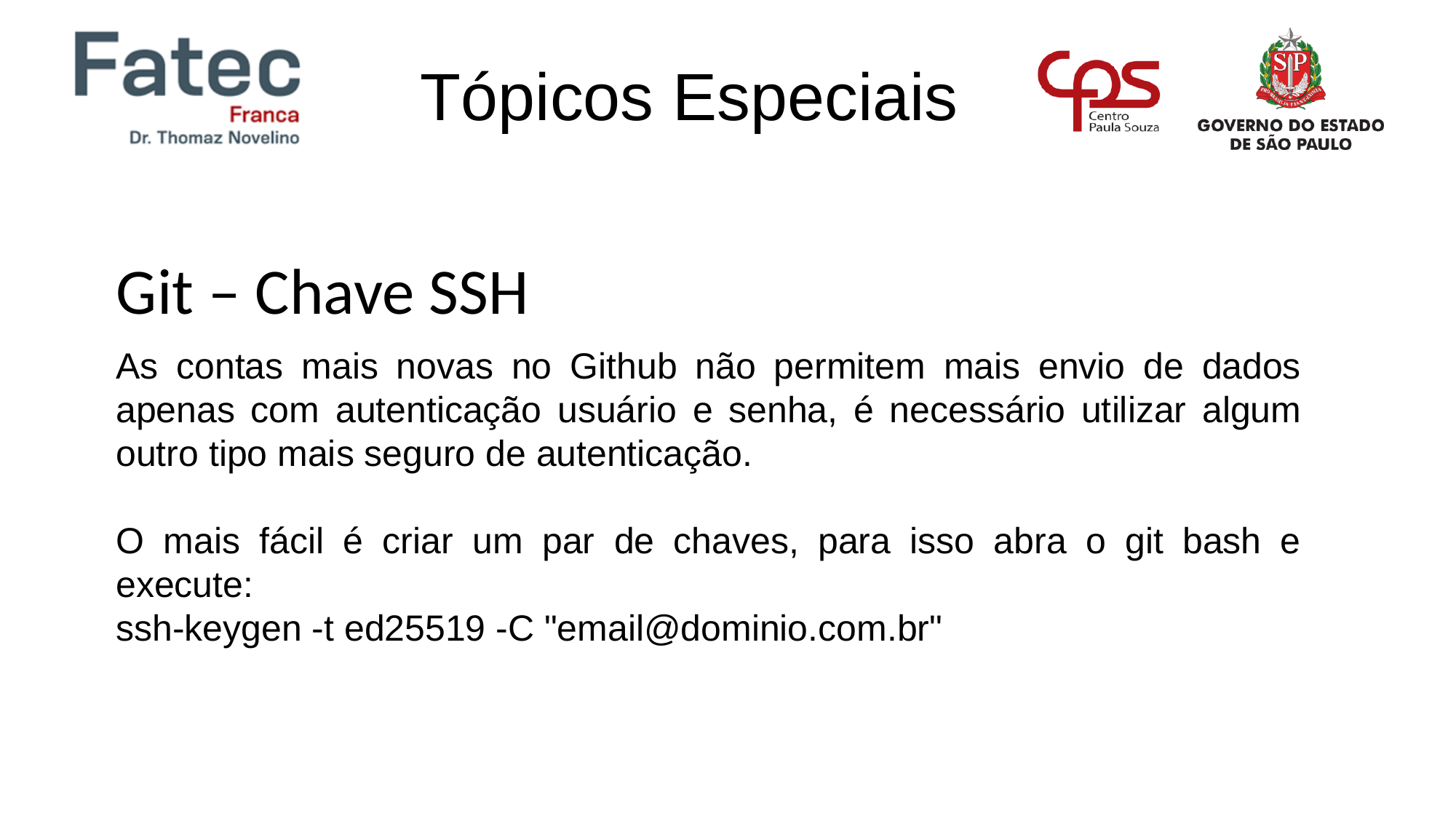

Git – Chave SSH
As contas mais novas no Github não permitem mais envio de dados apenas com autenticação usuário e senha, é necessário utilizar algum outro tipo mais seguro de autenticação.

O mais fácil é criar um par de chaves, para isso abra o git bash e execute:
ssh-keygen -t ed25519 -C "email@dominio.com.br"